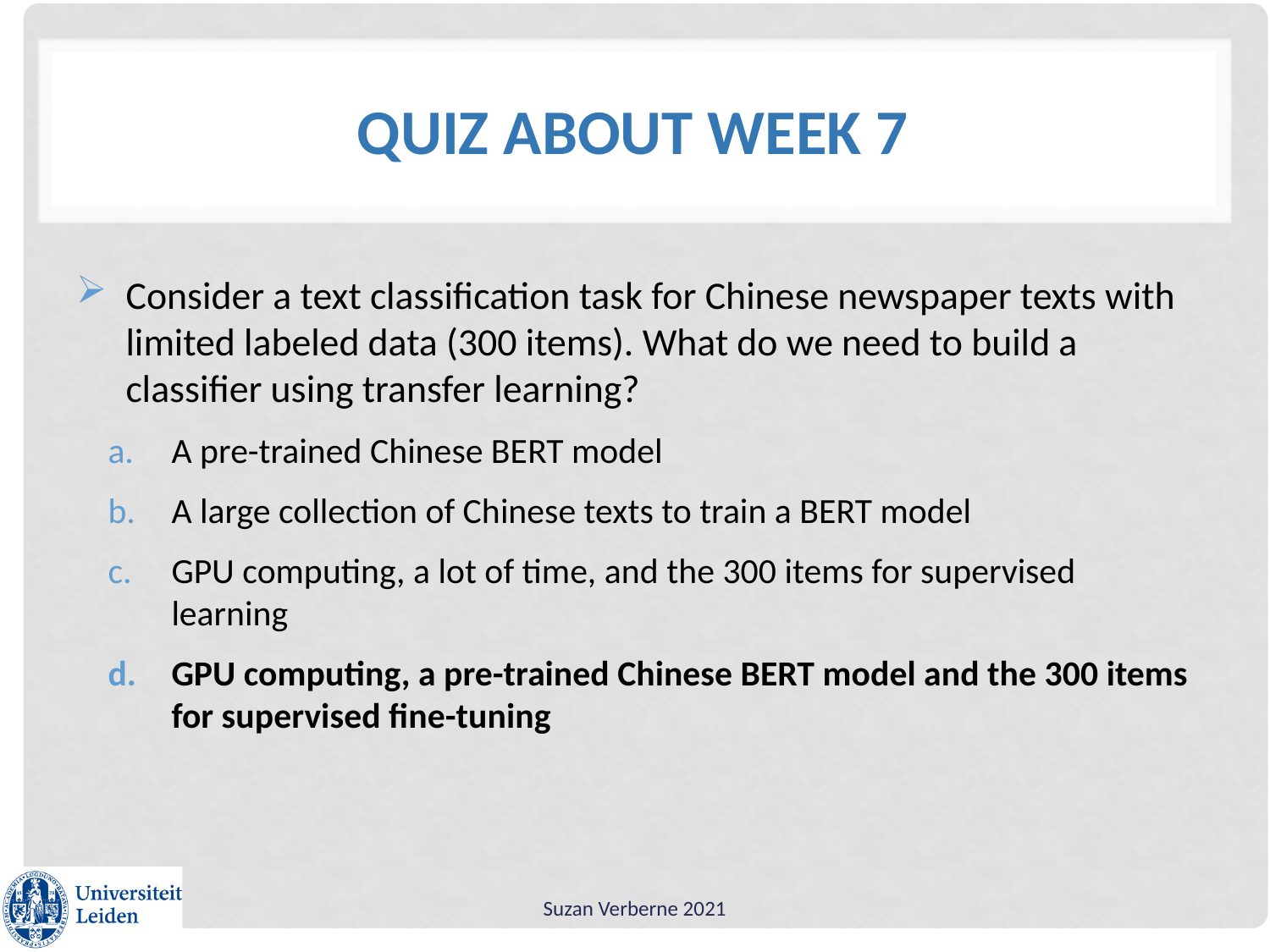

# Quiz about week 7
Consider a text classification task for Chinese newspaper texts with limited labeled data (300 items). What do we need to build a classifier using transfer learning?
A pre-trained Chinese BERT model
A large collection of Chinese texts to train a BERT model
GPU computing, a lot of time, and the 300 items for supervised learning
GPU computing, a pre-trained Chinese BERT model and the 300 items for supervised fine-tuning

Suzan Verberne 2021